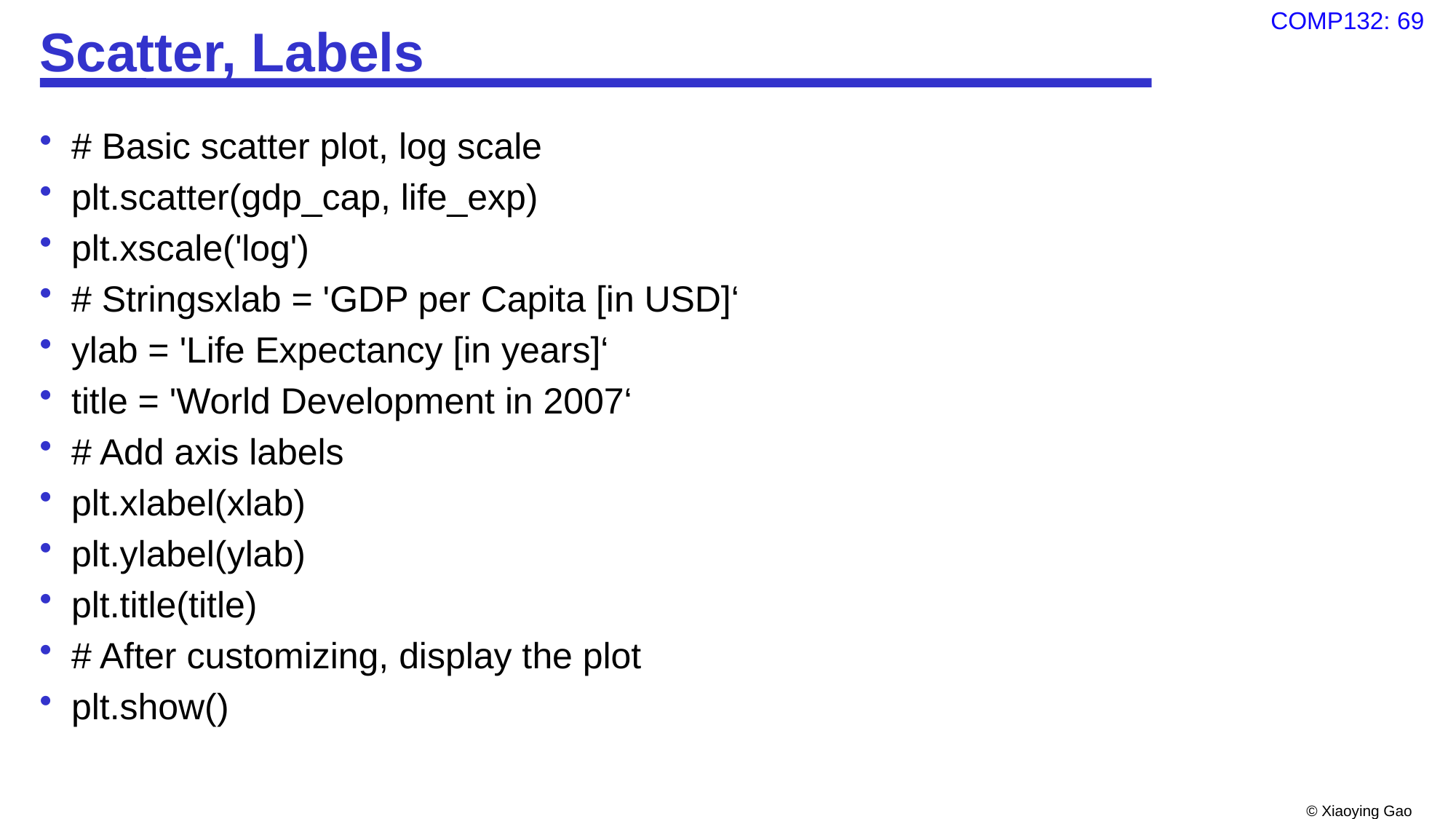

# Scatter, Labels
# Basic scatter plot, log scale
plt.scatter(gdp_cap, life_exp)
plt.xscale('log')
# Stringsxlab = 'GDP per Capita [in USD]‘
ylab = 'Life Expectancy [in years]‘
title = 'World Development in 2007‘
# Add axis labels
plt.xlabel(xlab)
plt.ylabel(ylab)
plt.title(title)
# After customizing, display the plot
plt.show()